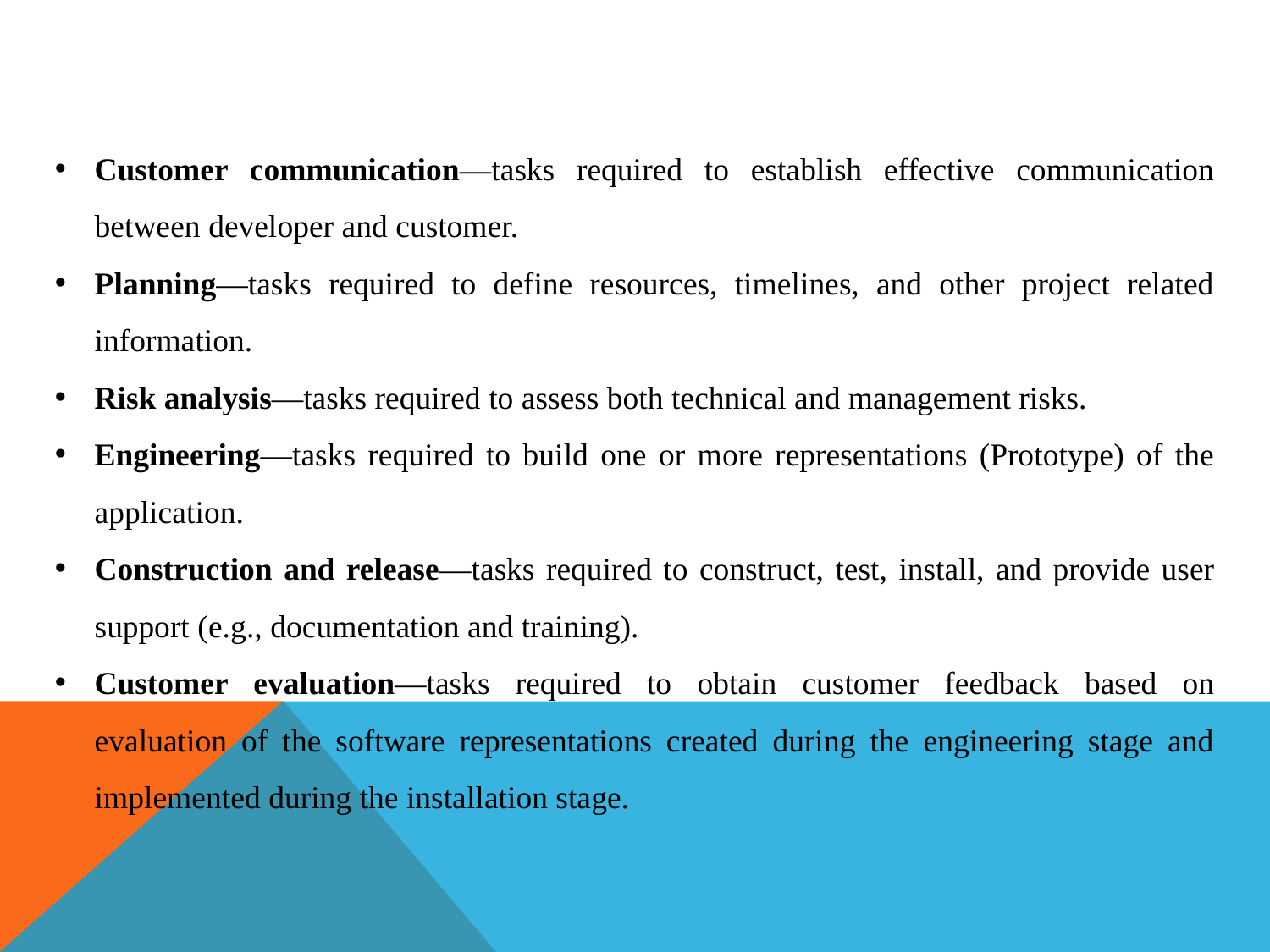

Customer communication—tasks required to establish effective communication between developer and customer.
Planning—tasks required to define resources, timelines, and other project related information.
Risk analysis—tasks required to assess both technical and management risks.
Engineering—tasks required to build one or more representations (Prototype) of the application.
Construction and release—tasks required to construct, test, install, and provide user support (e.g., documentation and training).
Customer evaluation—tasks required to obtain customer feedback based on evaluation of the software representations created during the engineering stage and implemented during the installation stage.